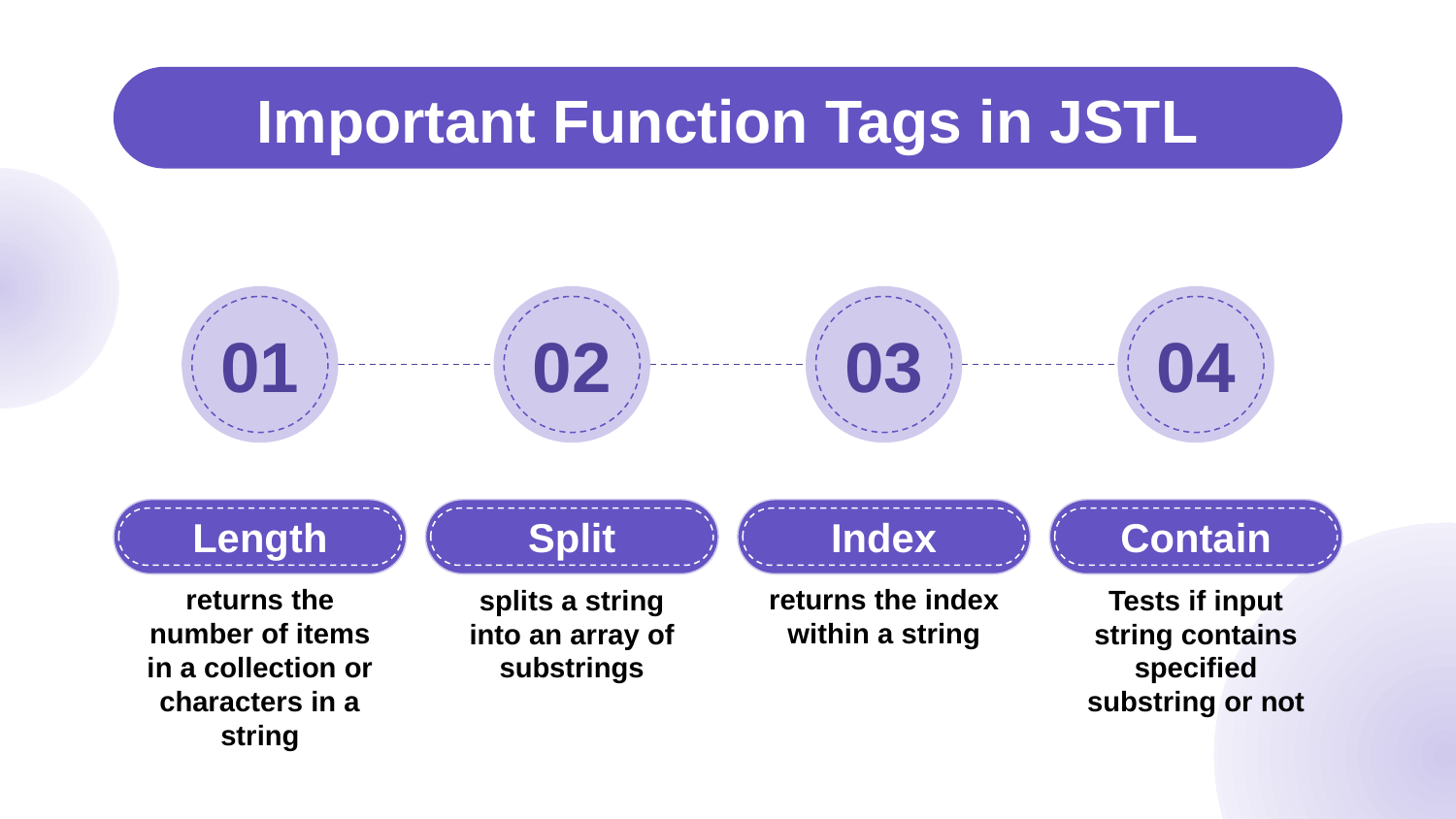

# Important Function Tags in JSTL

01
02
03
04

Length
Split
Index
Contain
returns the index within a string
returns the number of items in a collection or characters in a string
splits a string into an array of substrings
Tests if input string contains specified substring or not